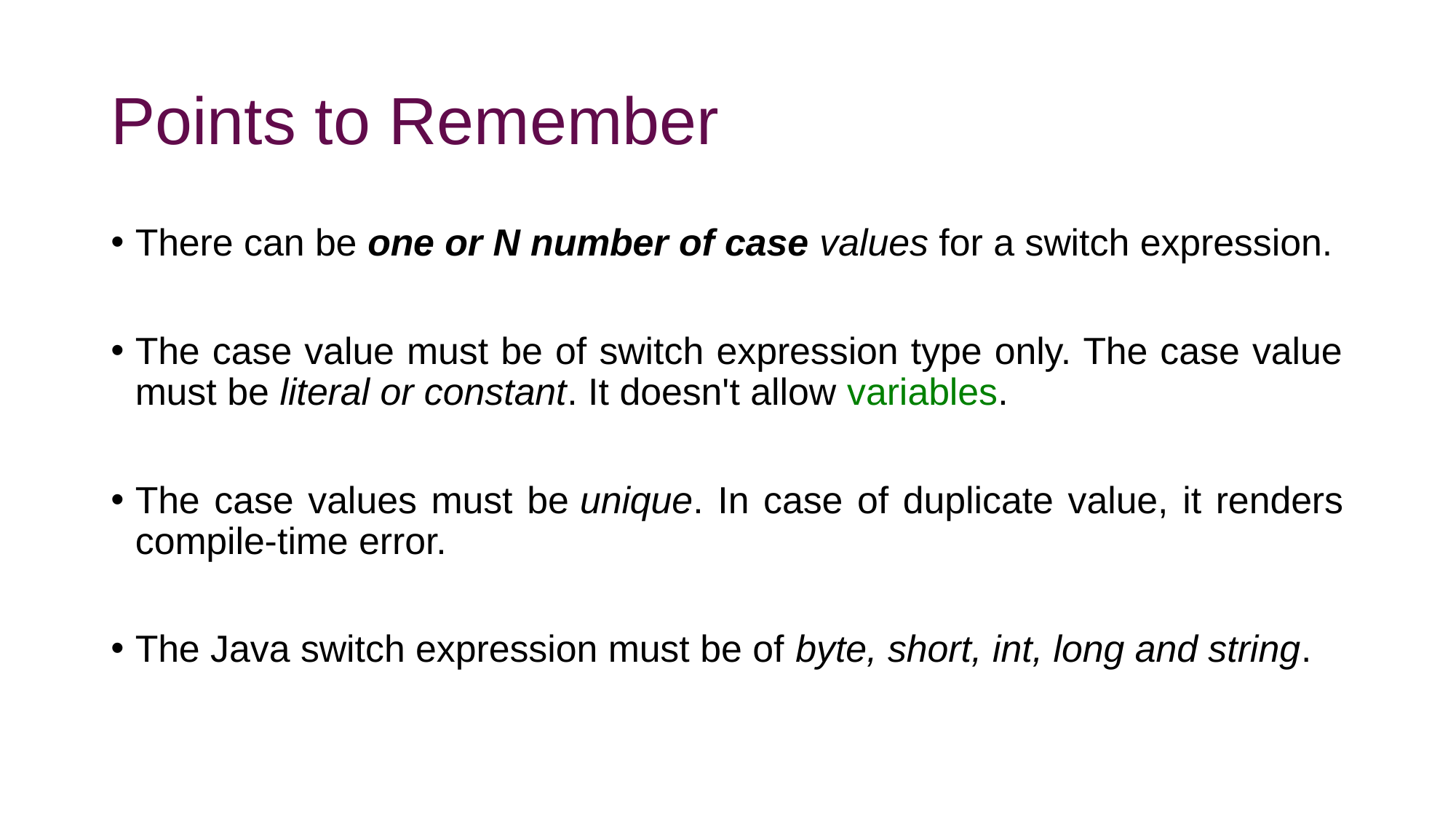

# Points to Remember
There can be one or N number of case values for a switch expression.

The case value must be of switch expression type only. The case value must be literal or constant. It doesn't allow variables.

The case values must be unique. In case of duplicate value, it renders compile-time error.

The Java switch expression must be of byte, short, int, long and string.